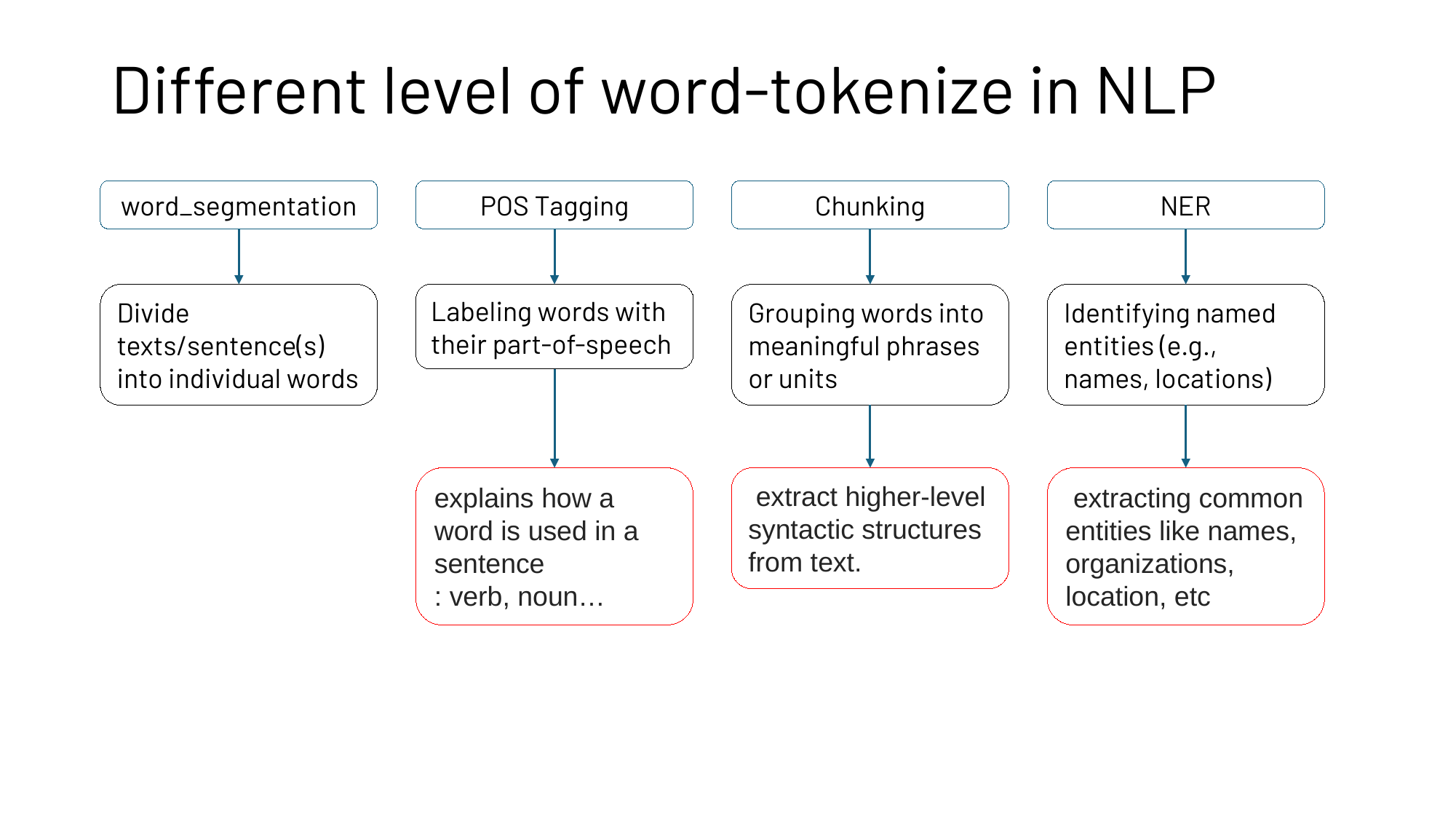

# Different level of word-tokenize in NLP
Chunking
NER
word_segmentation
POS Tagging
Grouping words into meaningful phrases or units
Identifying named entities (e.g., names, locations)
Divide texts/sentence(s) into individual words
Labeling words with their part-of-speech
explains how a word is used in a sentence
: verb, noun…
 extract higher-level syntactic structures from text.
 extracting common entities like names, organizations, location, etc